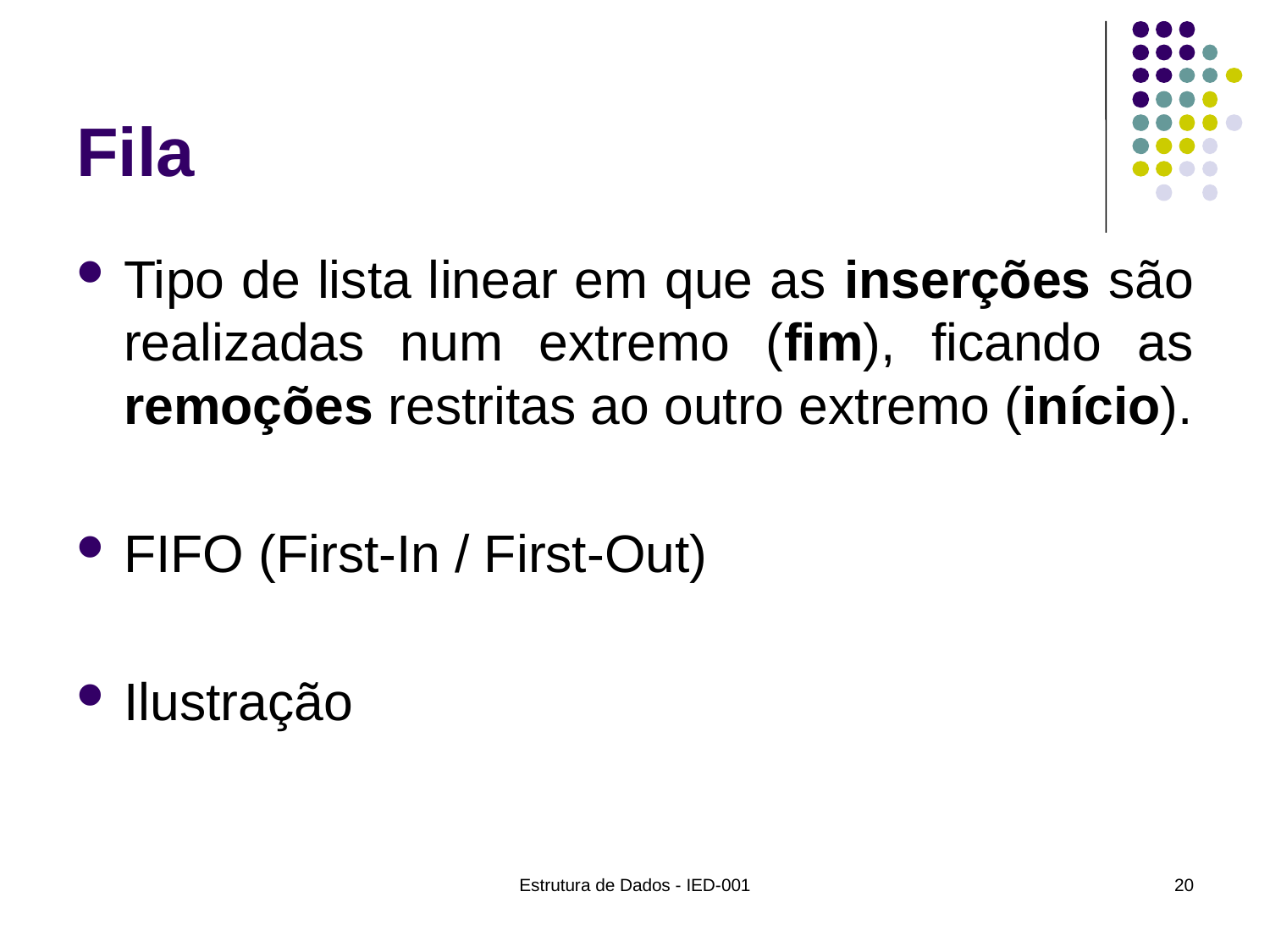

# Fila
Tipo de lista linear em que as inserções são realizadas num extremo (fim), ficando as remoções restritas ao outro extremo (início).

FIFO (First-In / First-Out)

Ilustração
Estrutura de Dados - IED-001
20